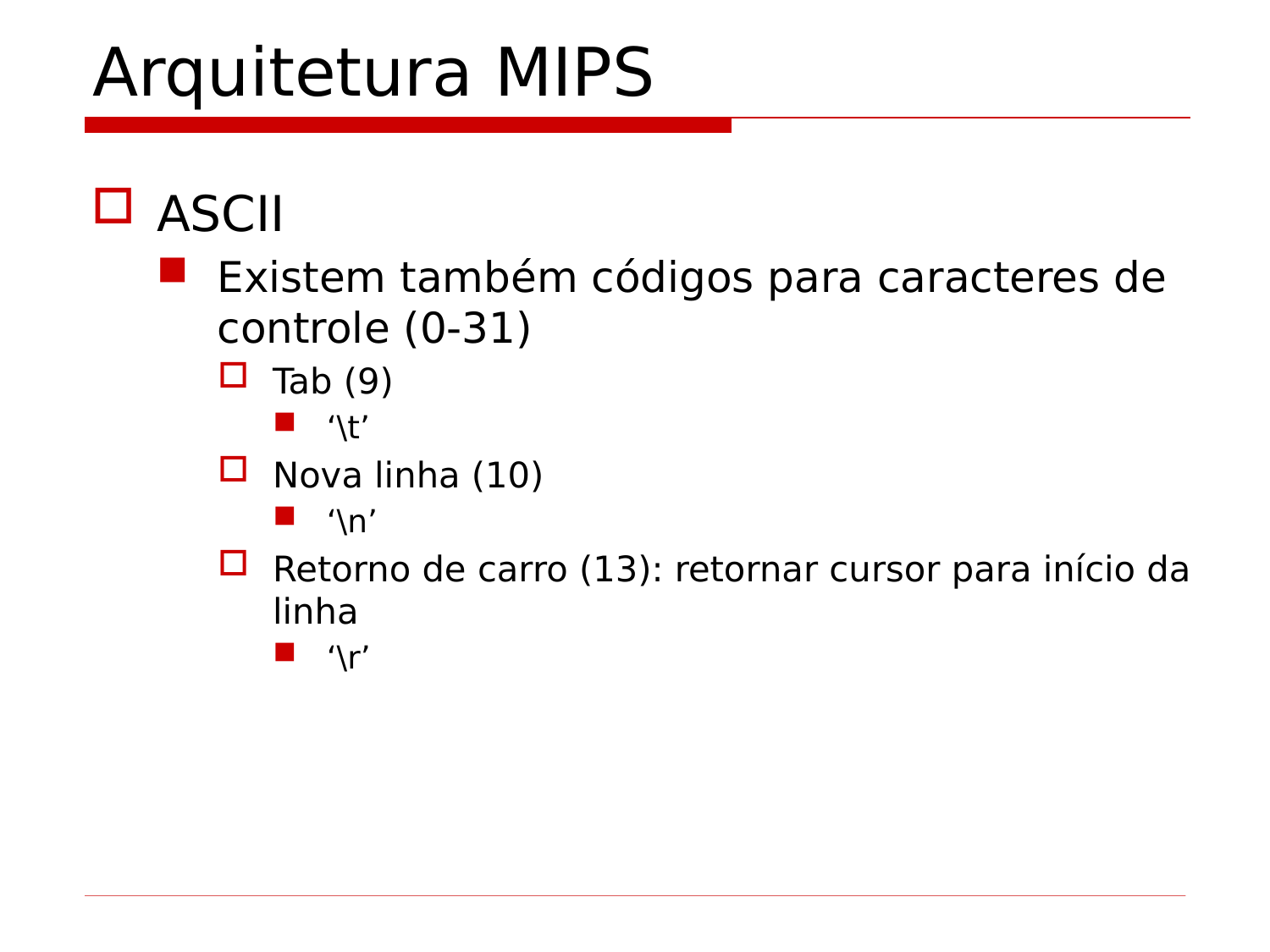

# Arquitetura MIPS
ASCII
Existem também códigos para caracteres de controle (0-31)
Tab (9)
‘\t’
Nova linha (10)
‘\n’
Retorno de carro (13): retornar cursor para início da linha
‘\r’